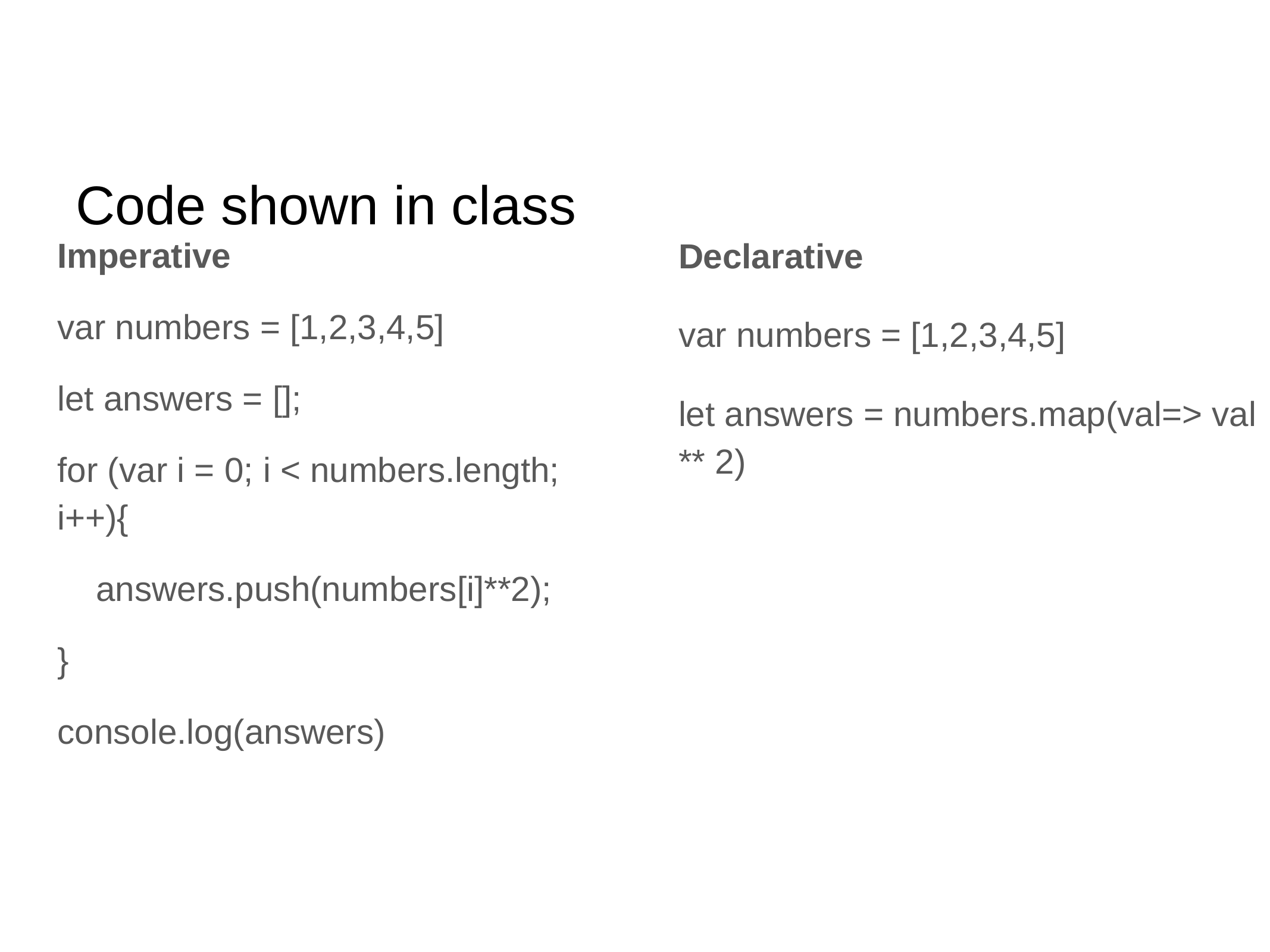

# Code shown in class
Imperative
var numbers = [1,2,3,4,5]
let answers = [];
for (var i = 0; i < numbers.length; i++){
    answers.push(numbers[i]**2);
}
console.log(answers)

Declarative
var numbers = [1,2,3,4,5]
let answers = numbers.map(val=> val ** 2)